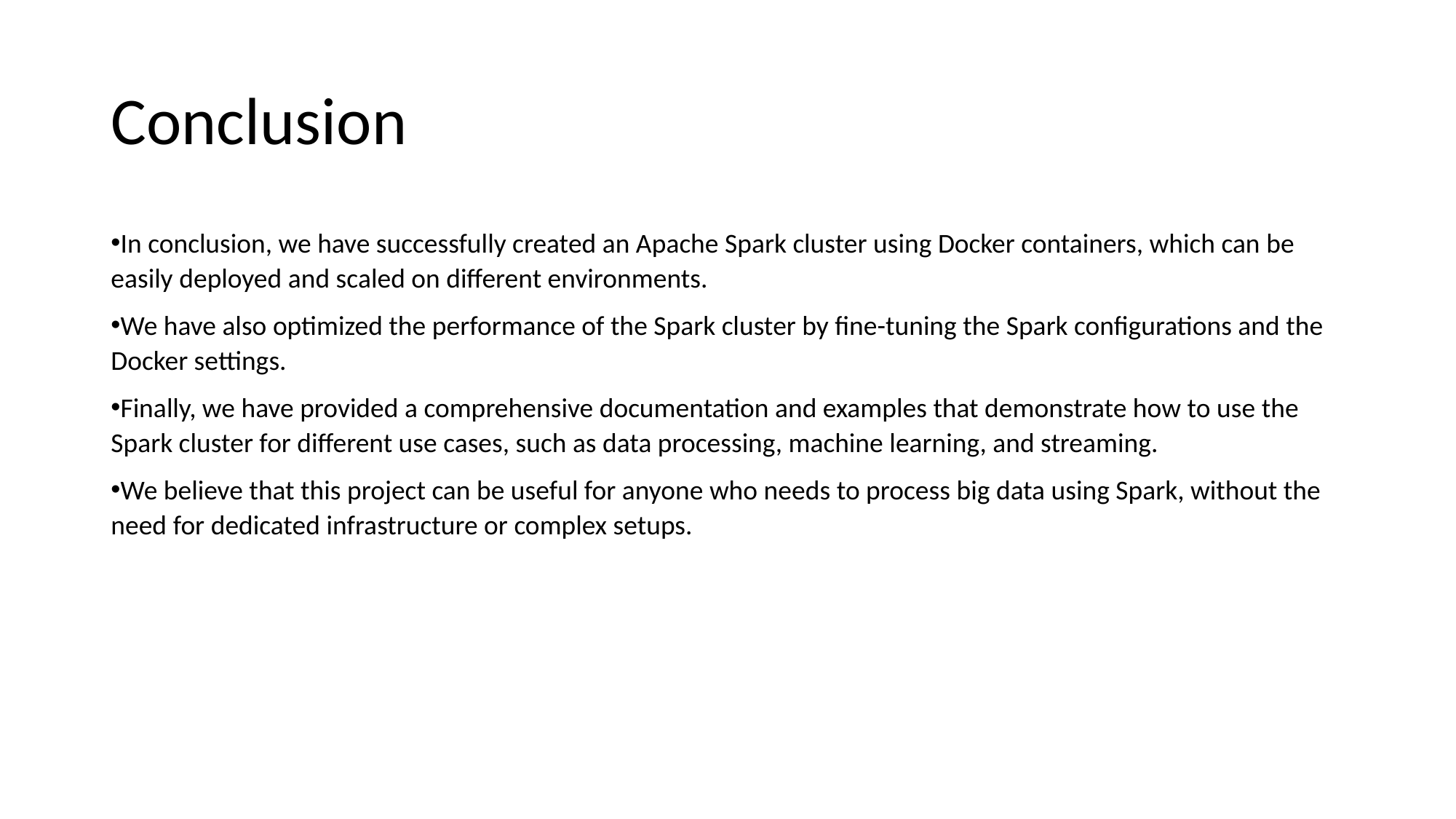

# Conclusion
In conclusion, we have successfully created an Apache Spark cluster using Docker containers, which can be easily deployed and scaled on different environments.
We have also optimized the performance of the Spark cluster by fine-tuning the Spark configurations and the Docker settings.
Finally, we have provided a comprehensive documentation and examples that demonstrate how to use the Spark cluster for different use cases, such as data processing, machine learning, and streaming.
We believe that this project can be useful for anyone who needs to process big data using Spark, without the need for dedicated infrastructure or complex setups.